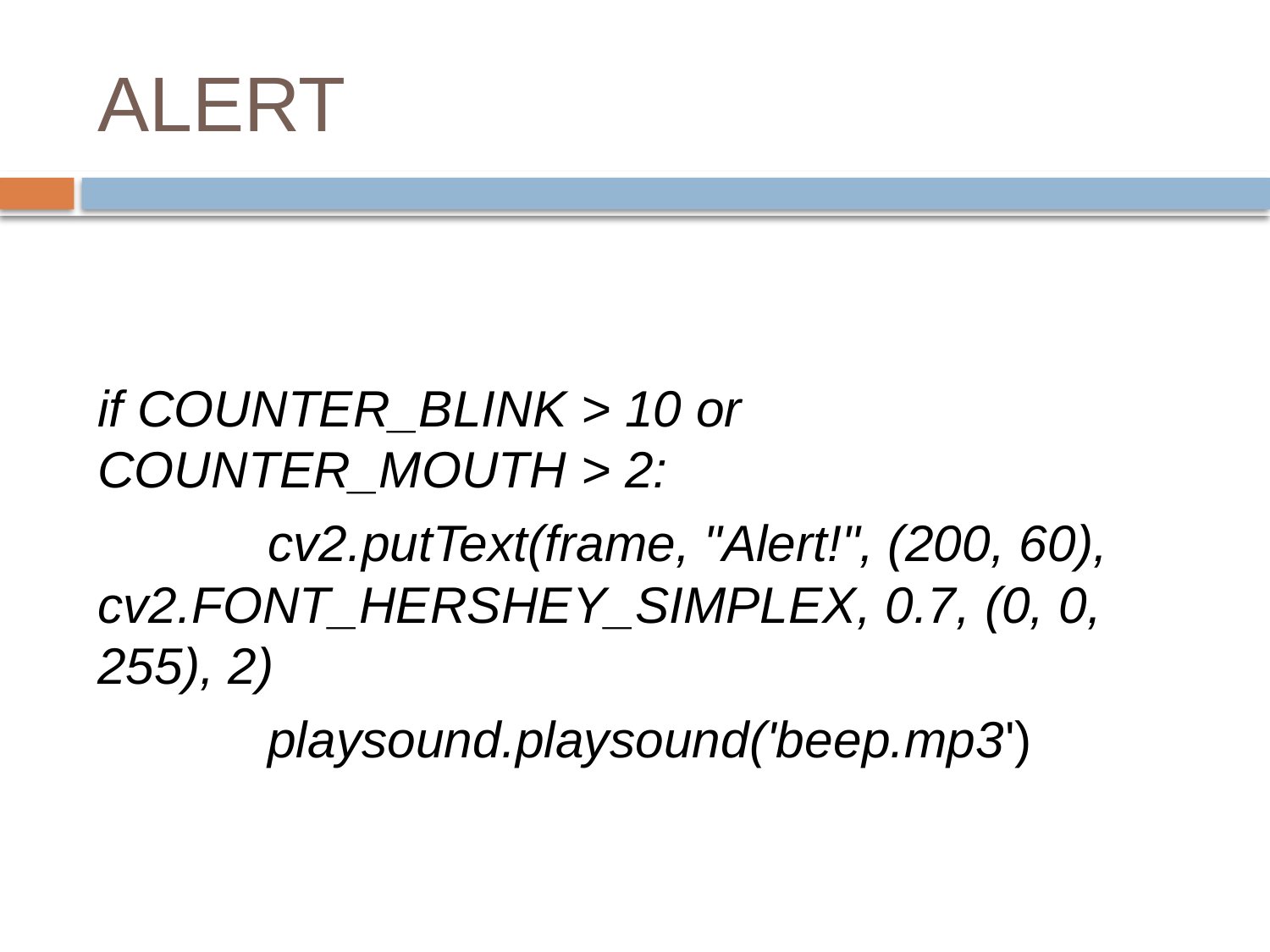

# ALERT

if COUNTER_BLINK > 10 or COUNTER_MOUTH > 2:
            cv2.putText(frame, "Alert!", (200, 60), cv2.FONT_HERSHEY_SIMPLEX, 0.7, (0, 0, 255), 2)
            playsound.playsound('beep.mp3')